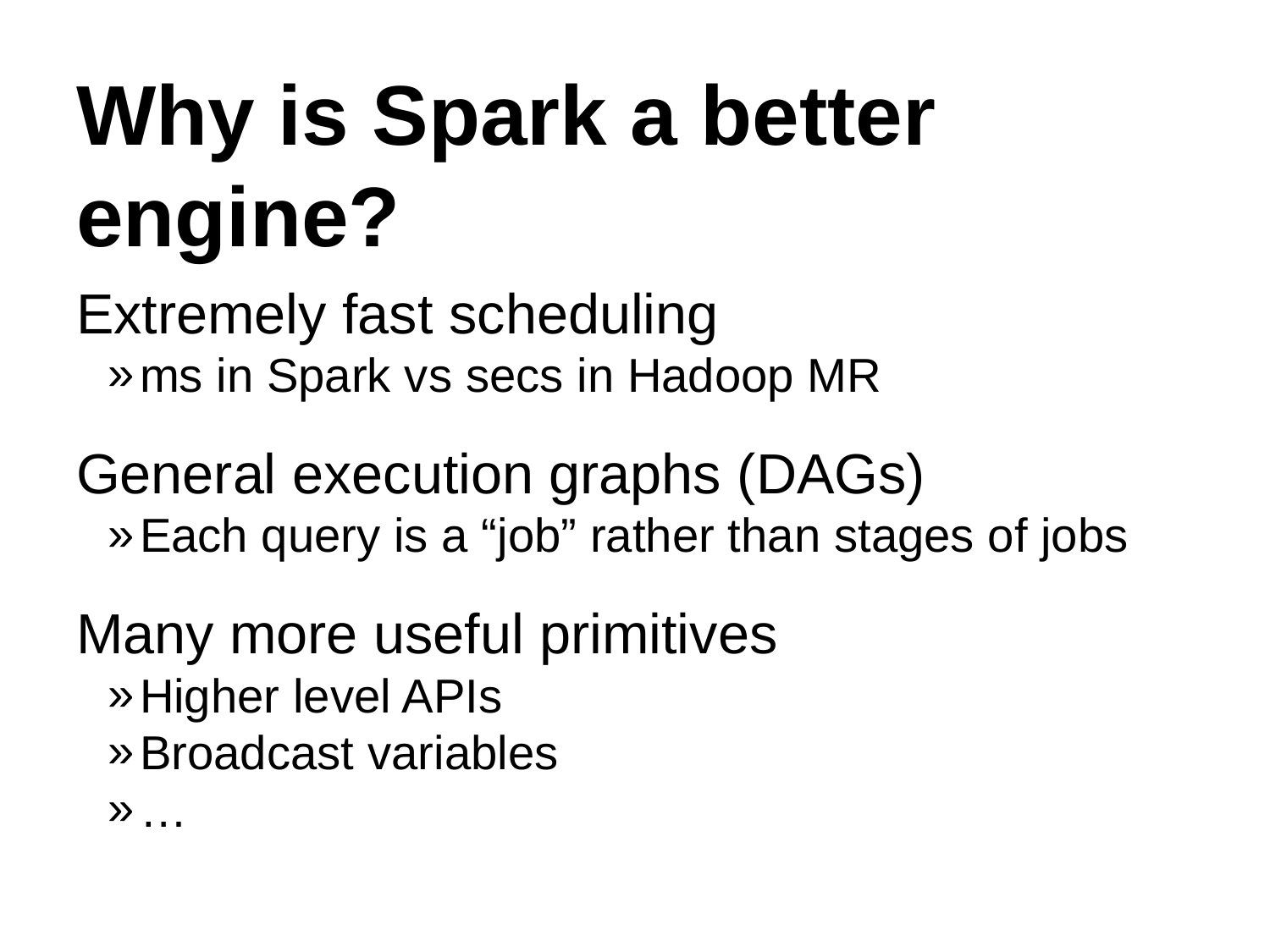

# Why is Spark a better engine?
Extremely fast scheduling
ms in Spark vs secs in Hadoop MR
General execution graphs (DAGs)
Each query is a “job” rather than stages of jobs
Many more useful primitives
Higher level APIs
Broadcast variables
…